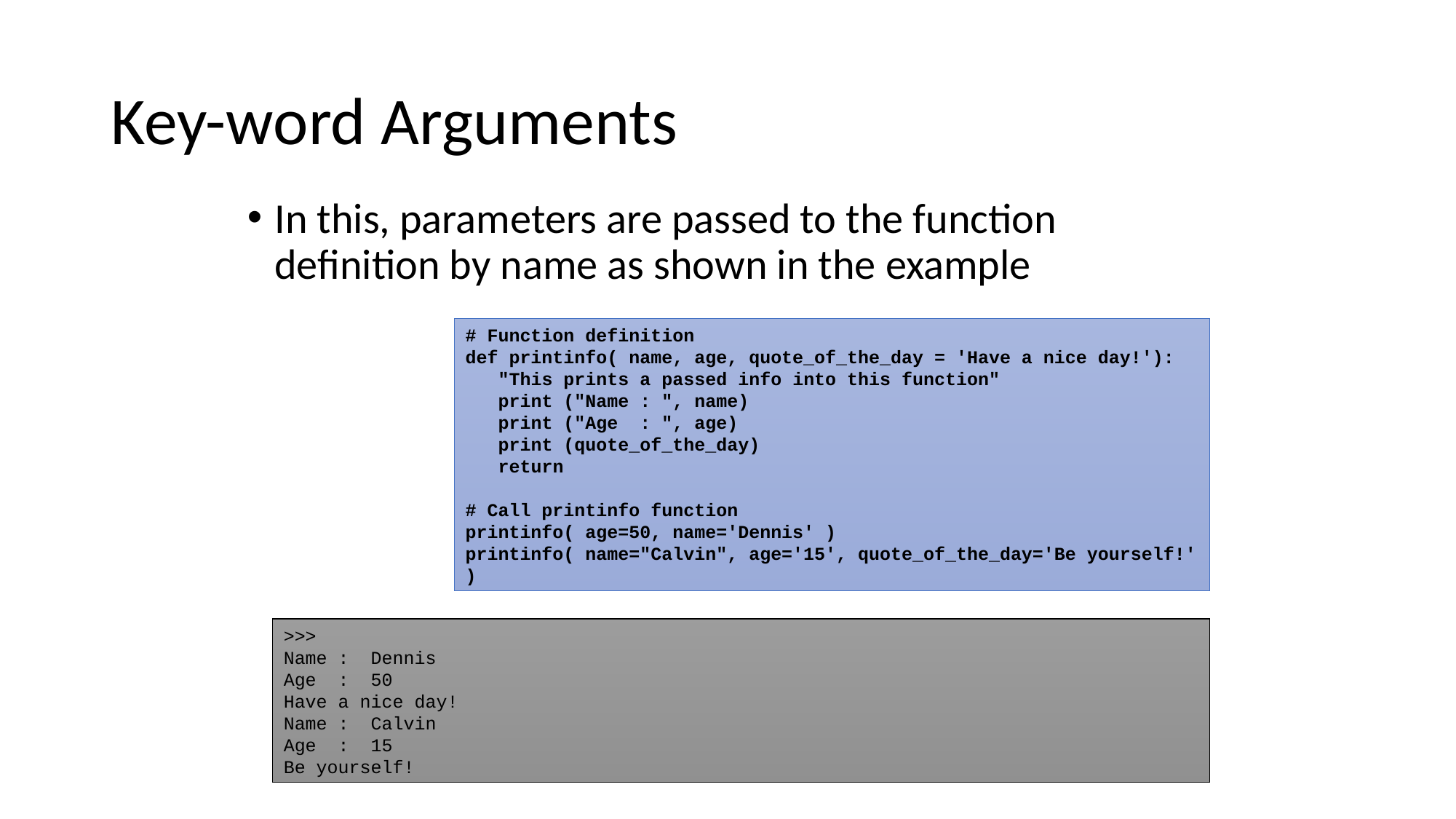

# Key-word Arguments
In this, parameters are passed to the function definition by name as shown in the example
# Function definition
def printinfo( name, age, quote_of_the_day = 'Have a nice day!'):
   "This prints a passed info into this function"
   print ("Name : ", name)
   print ("Age  : ", age)
   print (quote_of_the_day)
   return

# Call printinfo function
printinfo( age=50, name='Dennis' )
printinfo( name="Calvin", age='15', quote_of_the_day='Be yourself!' )
>>>
Name :  Dennis
Age  :  50
Have a nice day!
Name :  Calvin
Age  :  15
Be yourself!